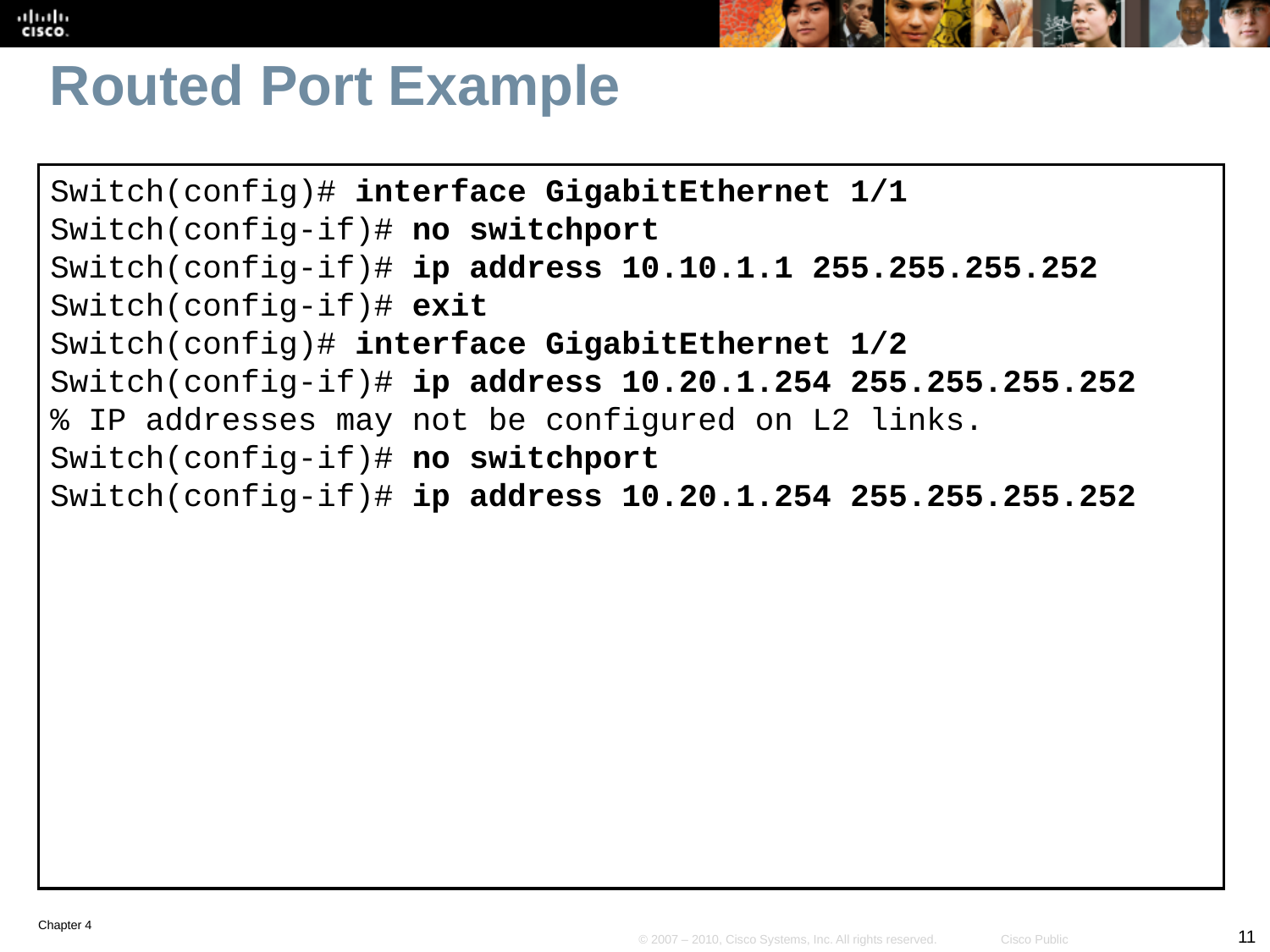

# Routed Port Example
Switch(config)# interface GigabitEthernet 1/1
Switch(config-if)# no switchport
Switch(config-if)# ip address 10.10.1.1 255.255.255.252
Switch(config-if)# exit
Switch(config)# interface GigabitEthernet 1/2
Switch(config-if)# ip address 10.20.1.254 255.255.255.252
% IP addresses may not be configured on L2 links.
Switch(config-if)# no switchport
Switch(config-if)# ip address 10.20.1.254 255.255.255.252